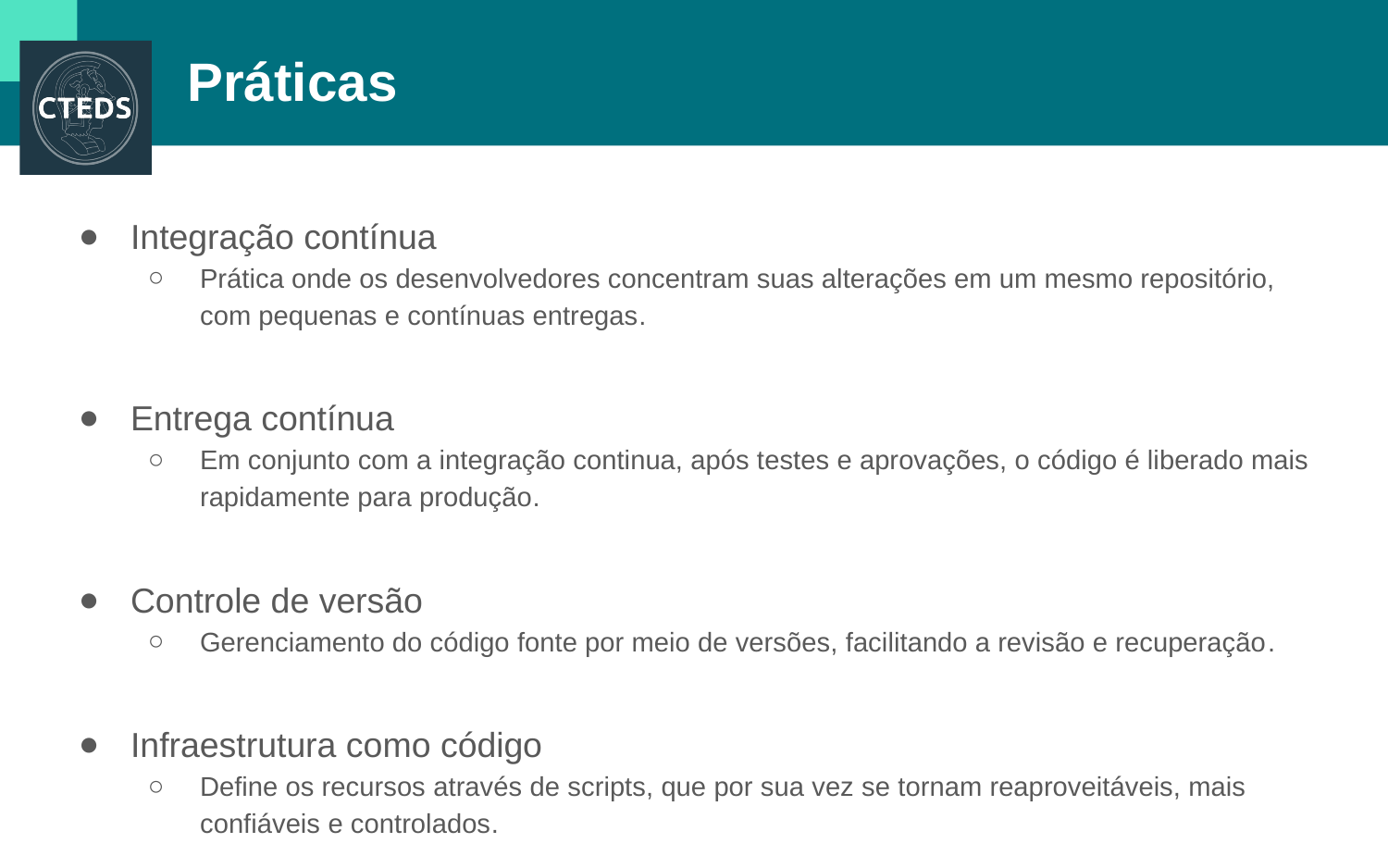

# Práticas
Integração contínua
Prática onde os desenvolvedores concentram suas alterações em um mesmo repositório, com pequenas e contínuas entregas.

Entrega contínua
Em conjunto com a integração continua, após testes e aprovações, o código é liberado mais rapidamente para produção.

Controle de versão
Gerenciamento do código fonte por meio de versões, facilitando a revisão e recuperação.

Infraestrutura como código
Define os recursos através de scripts, que por sua vez se tornam reaproveitáveis, mais confiáveis e controlados.